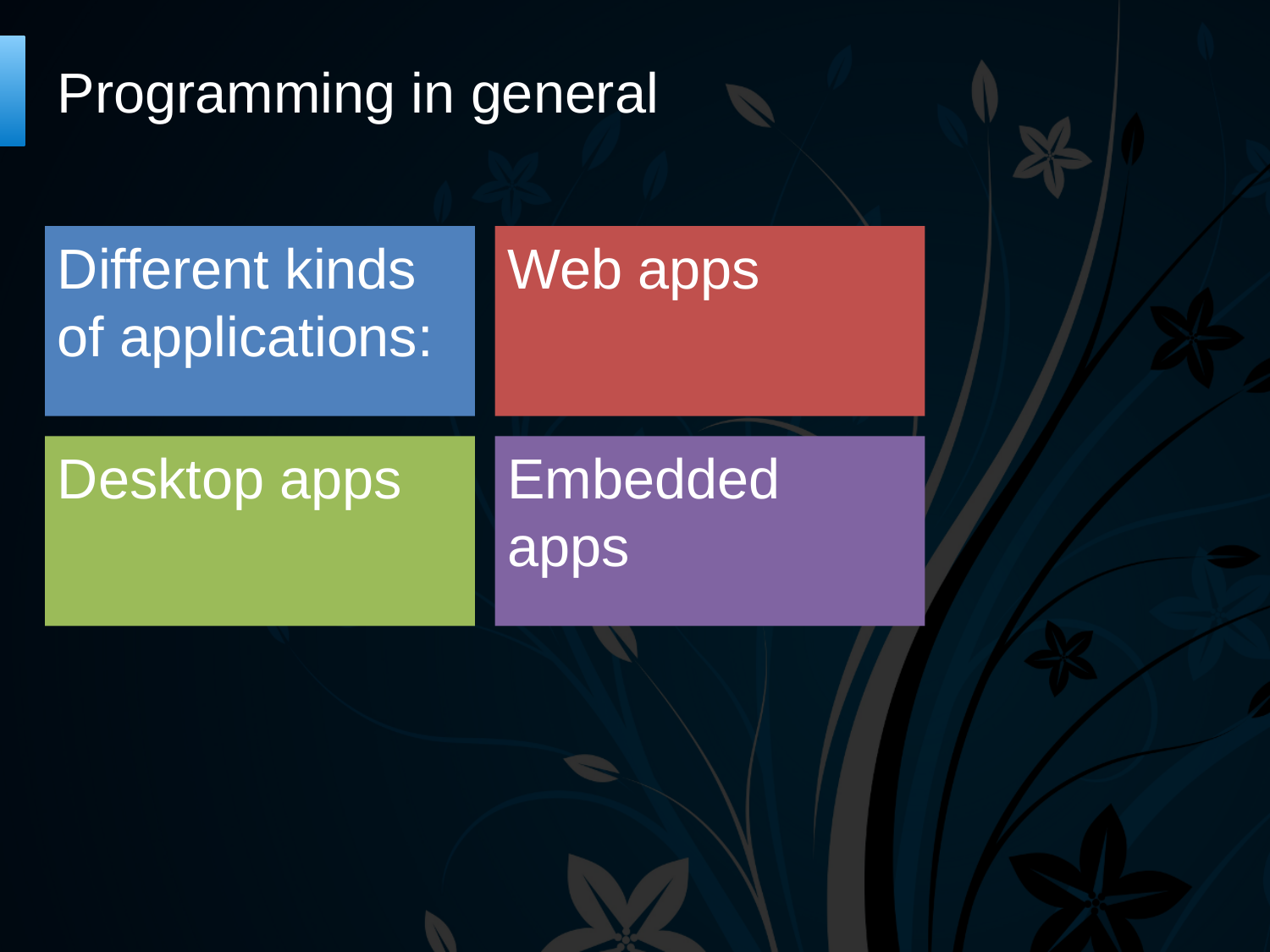

# Programming in general
Different kinds of applications:
Web apps
Desktop apps
Embedded apps